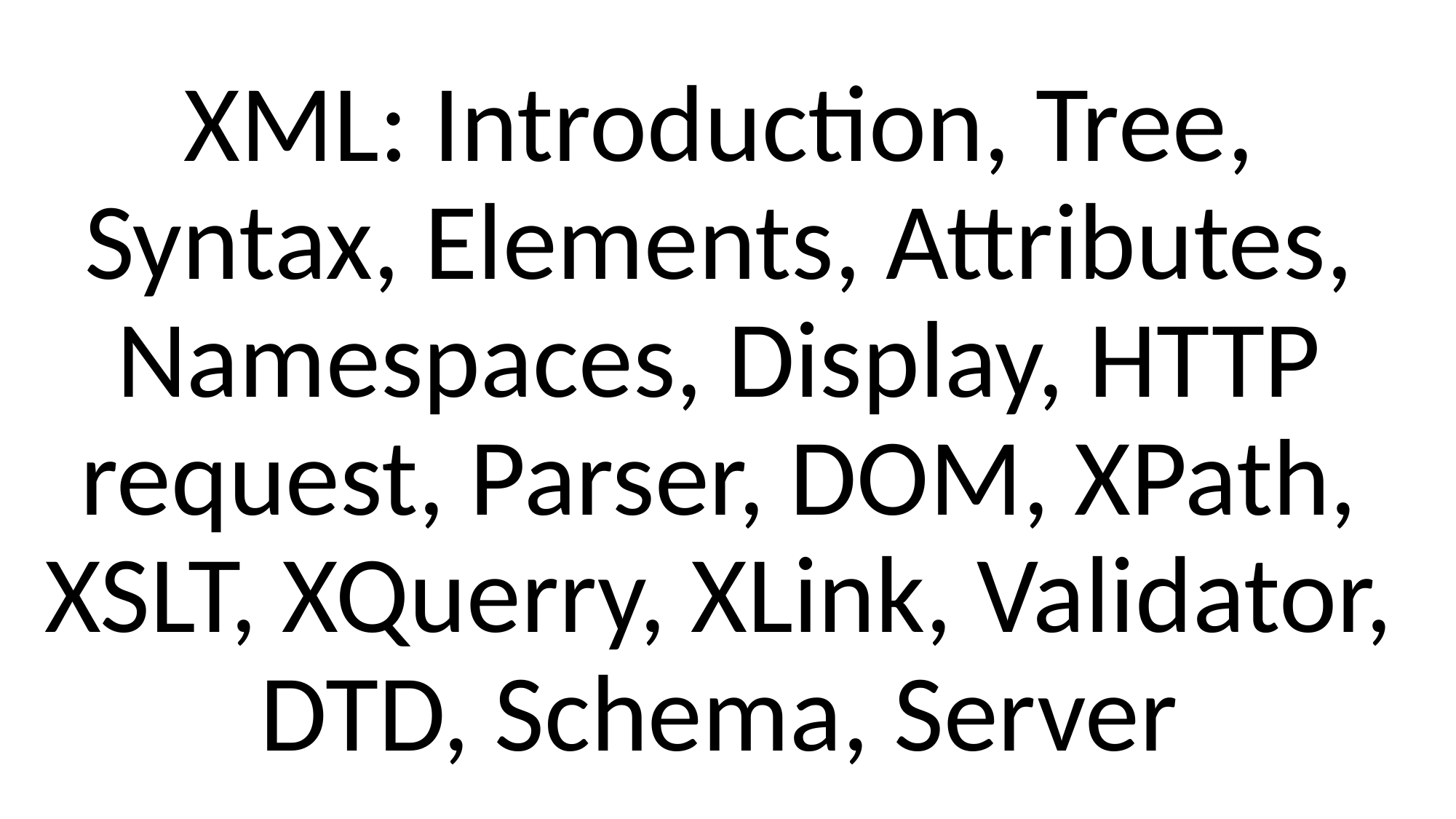

# XML: Introduction, Tree, Syntax, Elements, Attributes, Namespaces, Display, HTTP request, Parser, DOM, XPath, XSLT, XQuerry, XLink, Validator, DTD, Schema, Server